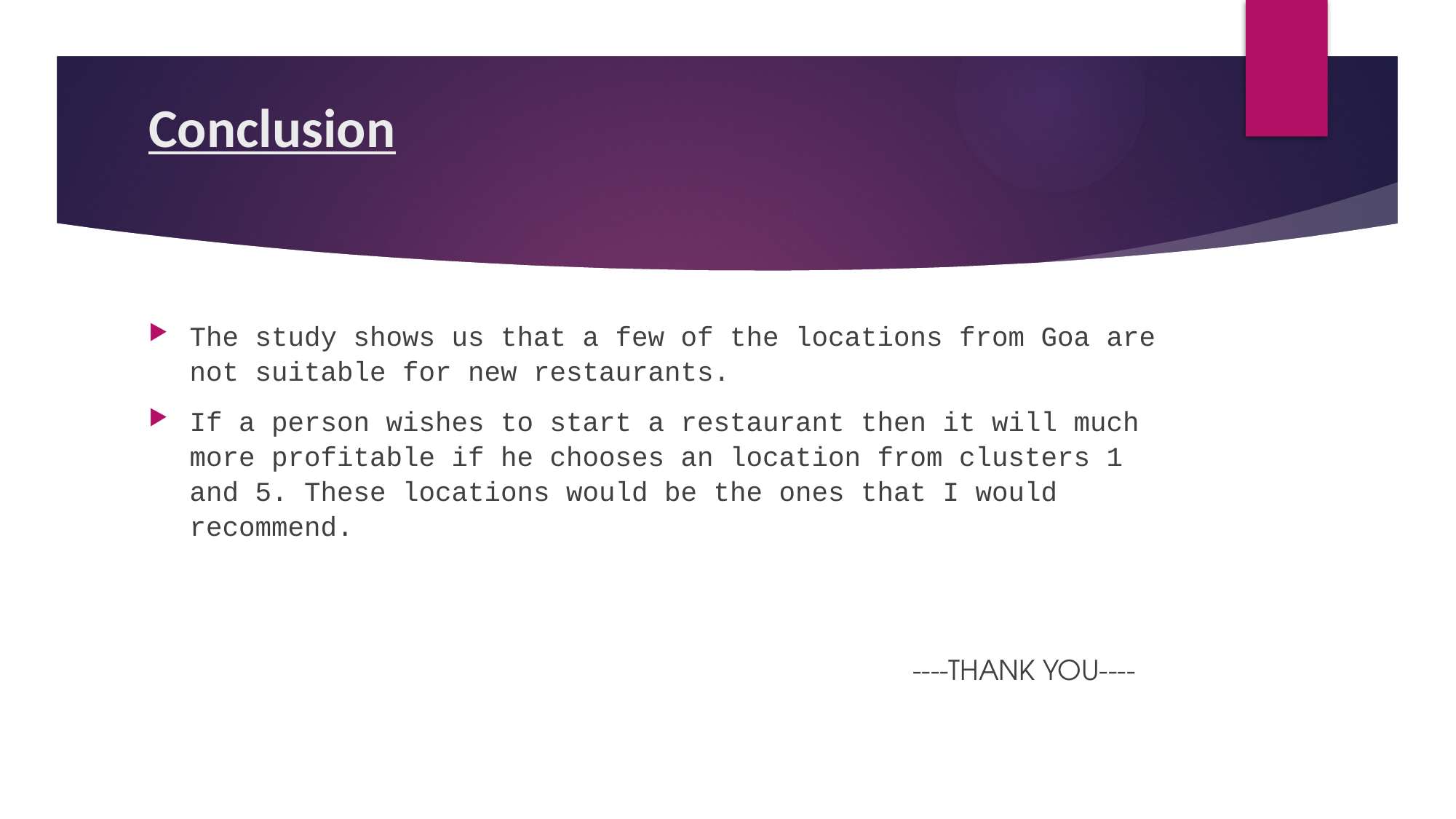

# Conclusion
The study shows us that a few of the locations from Goa are not suitable for new restaurants.
If a person wishes to start a restaurant then it will much more profitable if he chooses an location from clusters 1 and 5. These locations would be the ones that I would recommend.

							----THANK YOU----